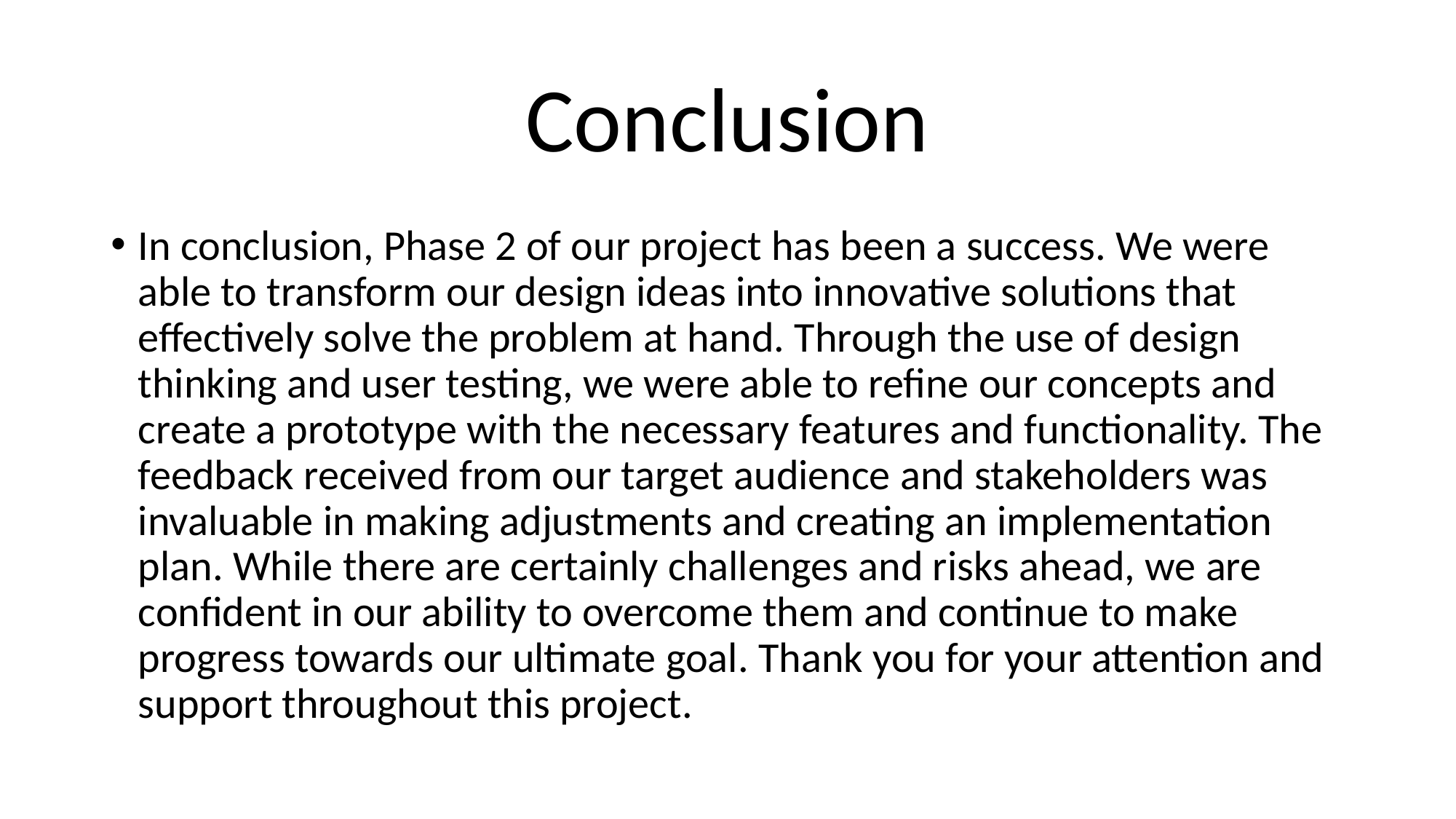

# Conclusion
In conclusion, Phase 2 of our project has been a success. We were able to transform our design ideas into innovative solutions that effectively solve the problem at hand. Through the use of design thinking and user testing, we were able to refine our concepts and create a prototype with the necessary features and functionality. The feedback received from our target audience and stakeholders was invaluable in making adjustments and creating an implementation plan. While there are certainly challenges and risks ahead, we are confident in our ability to overcome them and continue to make progress towards our ultimate goal. Thank you for your attention and support throughout this project.